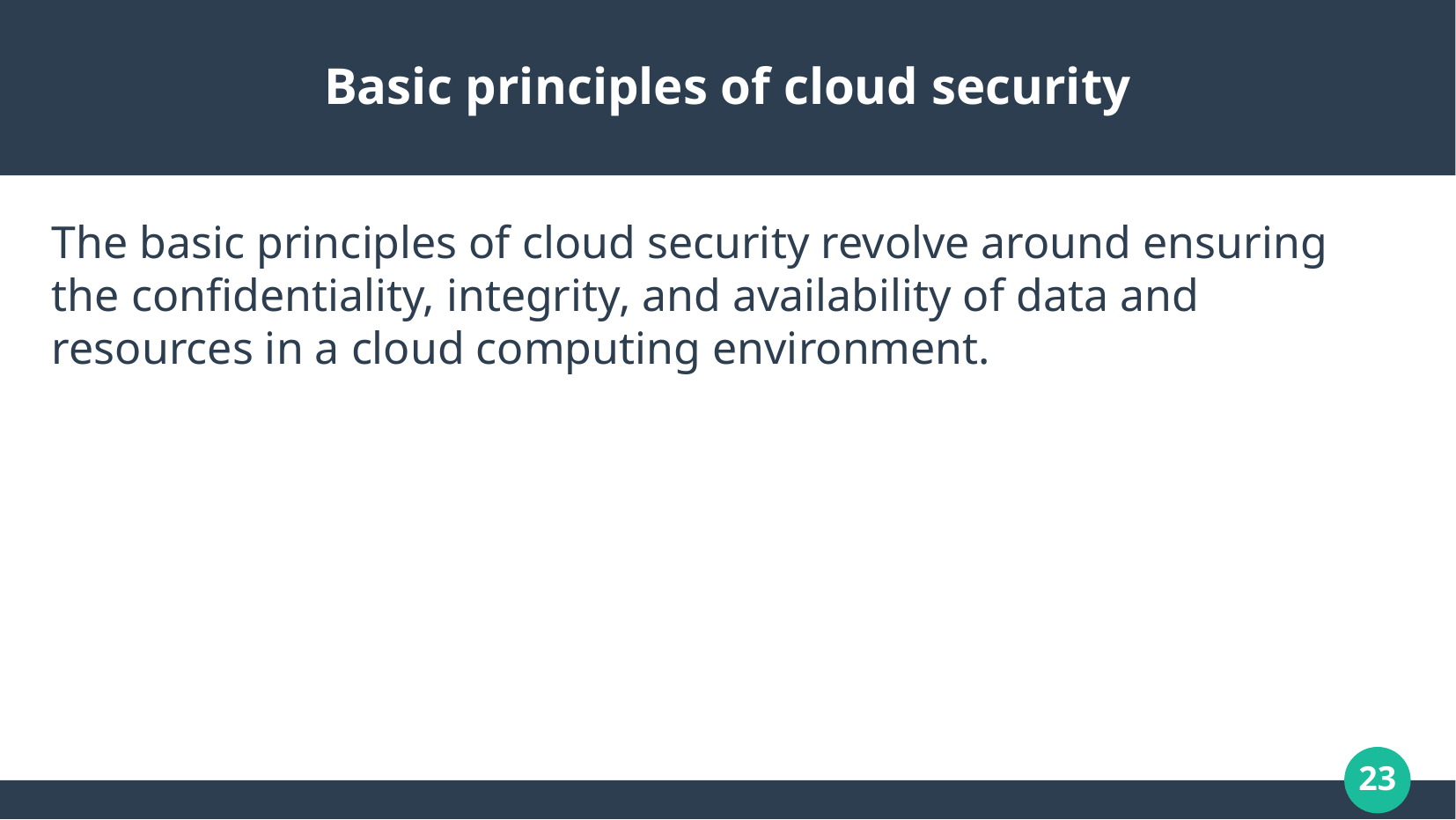

# Basic principles of cloud security
The basic principles of cloud security revolve around ensuring the confidentiality, integrity, and availability of data and resources in a cloud computing environment.